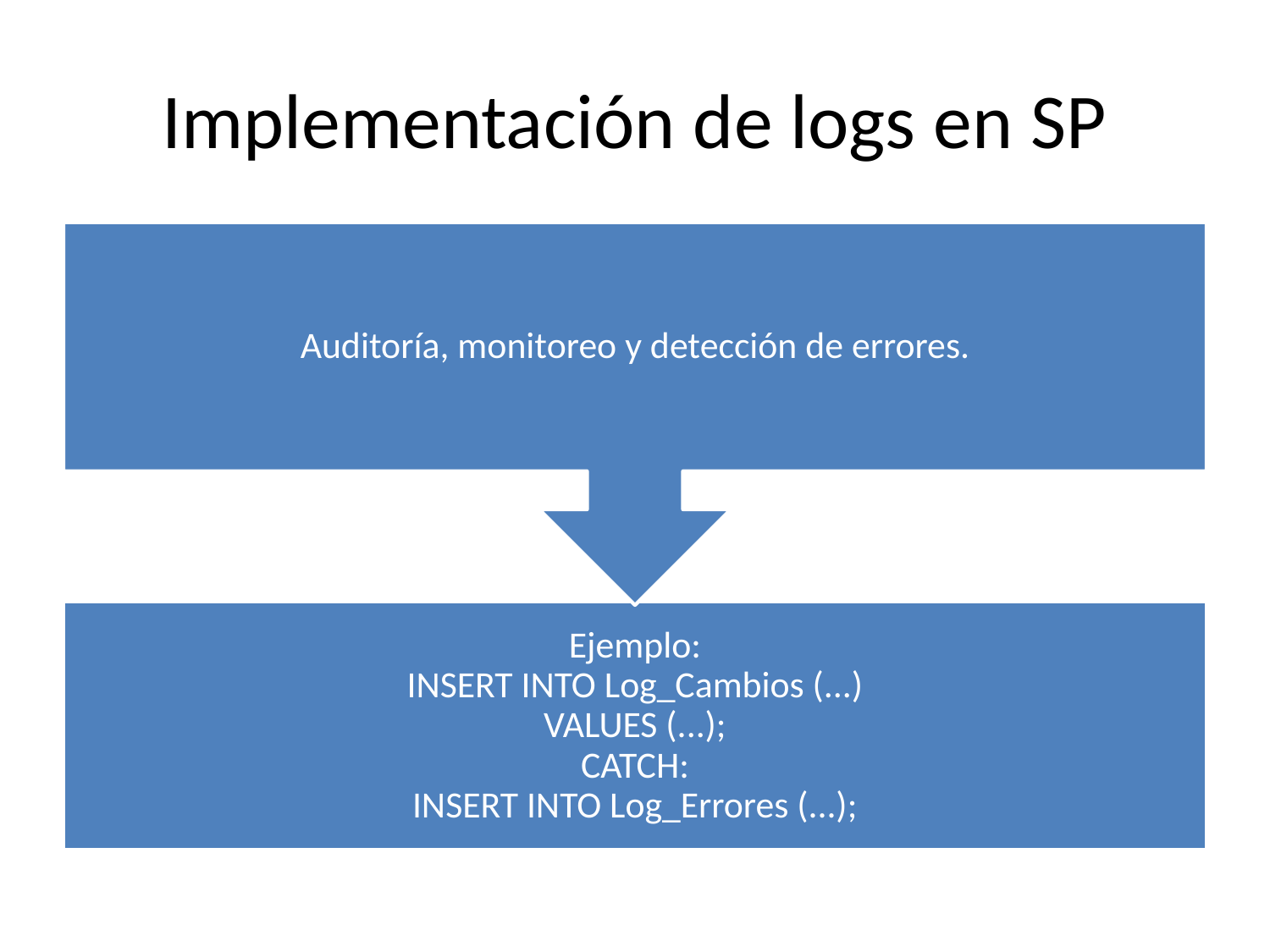

# Implementación de logs en SP
Ejemplo:
INSERT INTO Log_Cambios (...)
VALUES (...);
CATCH:
INSERT INTO Log_Errores (...);
Auditoría, monitoreo y detección de errores.